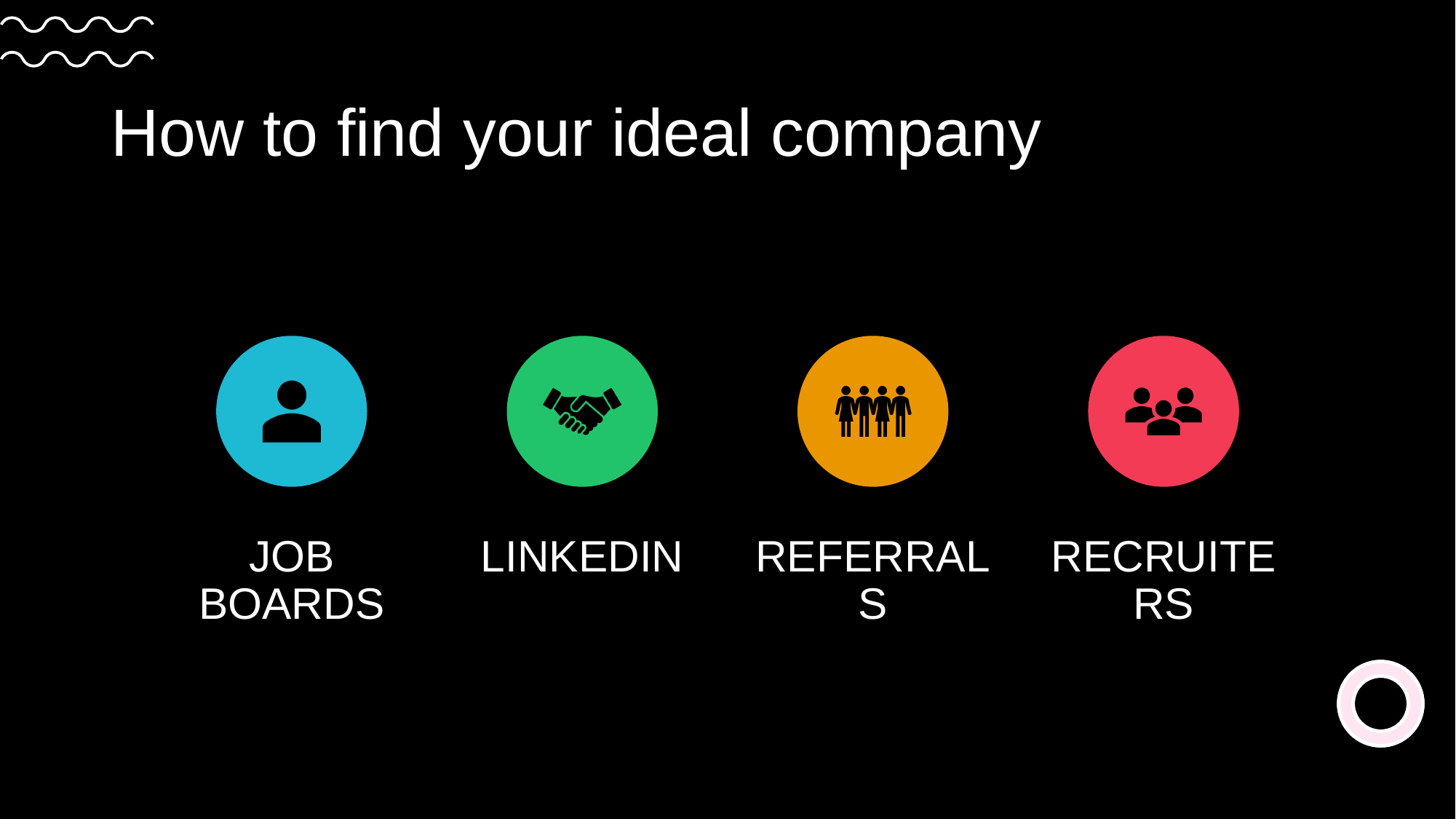

# How to find your ideal company
Job boards
LinkedIn
Referrals
Recruiters